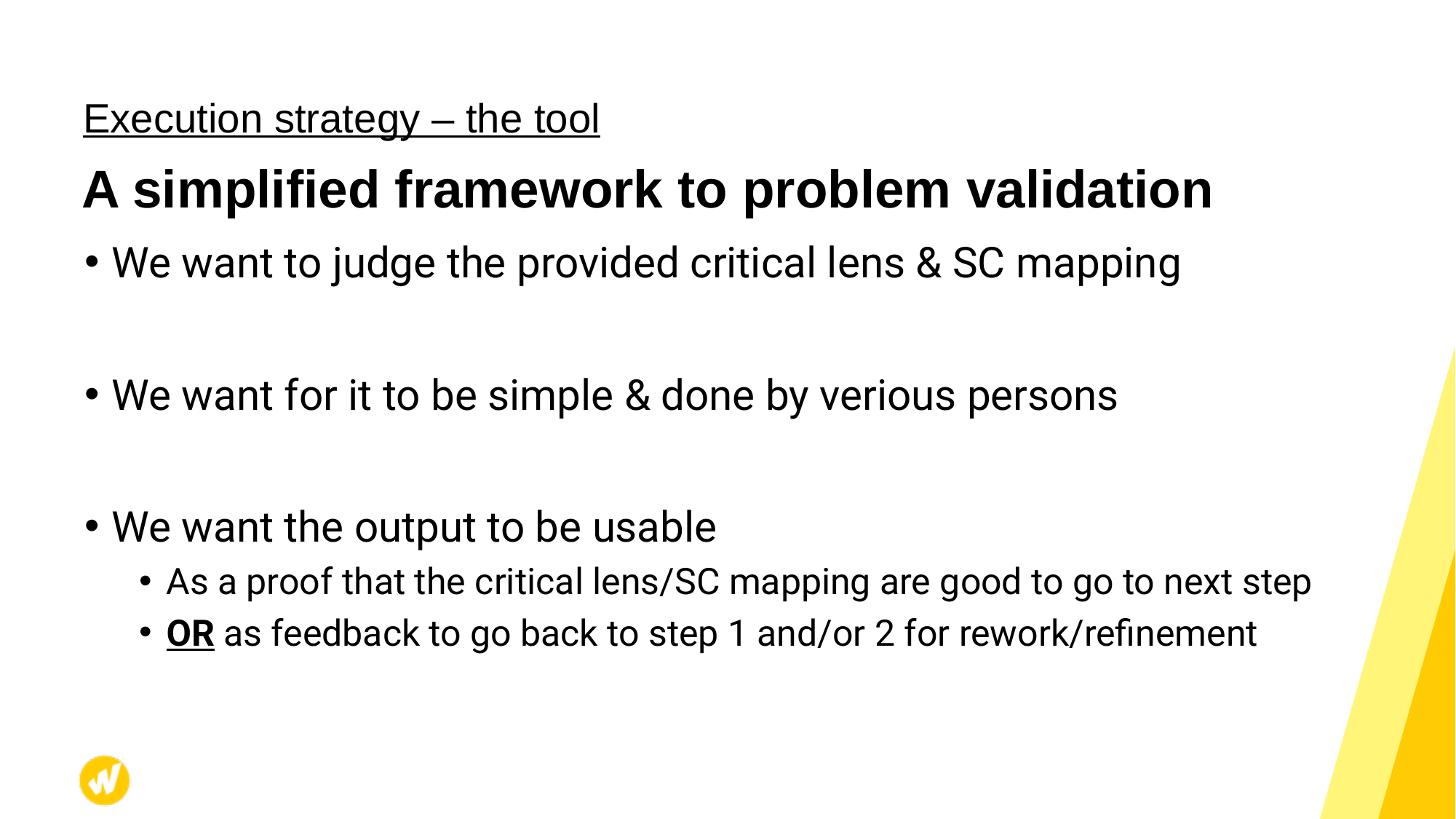

Execution strategy – the tool
# A simplified framework to problem validation
We want to judge the provided critical lens & SC mapping

We want for it to be simple & done by verious persons

We want the output to be usable
As a proof that the critical lens/SC mapping are good to go to next step
OR as feedback to go back to step 1 and/or 2 for rework/refinement